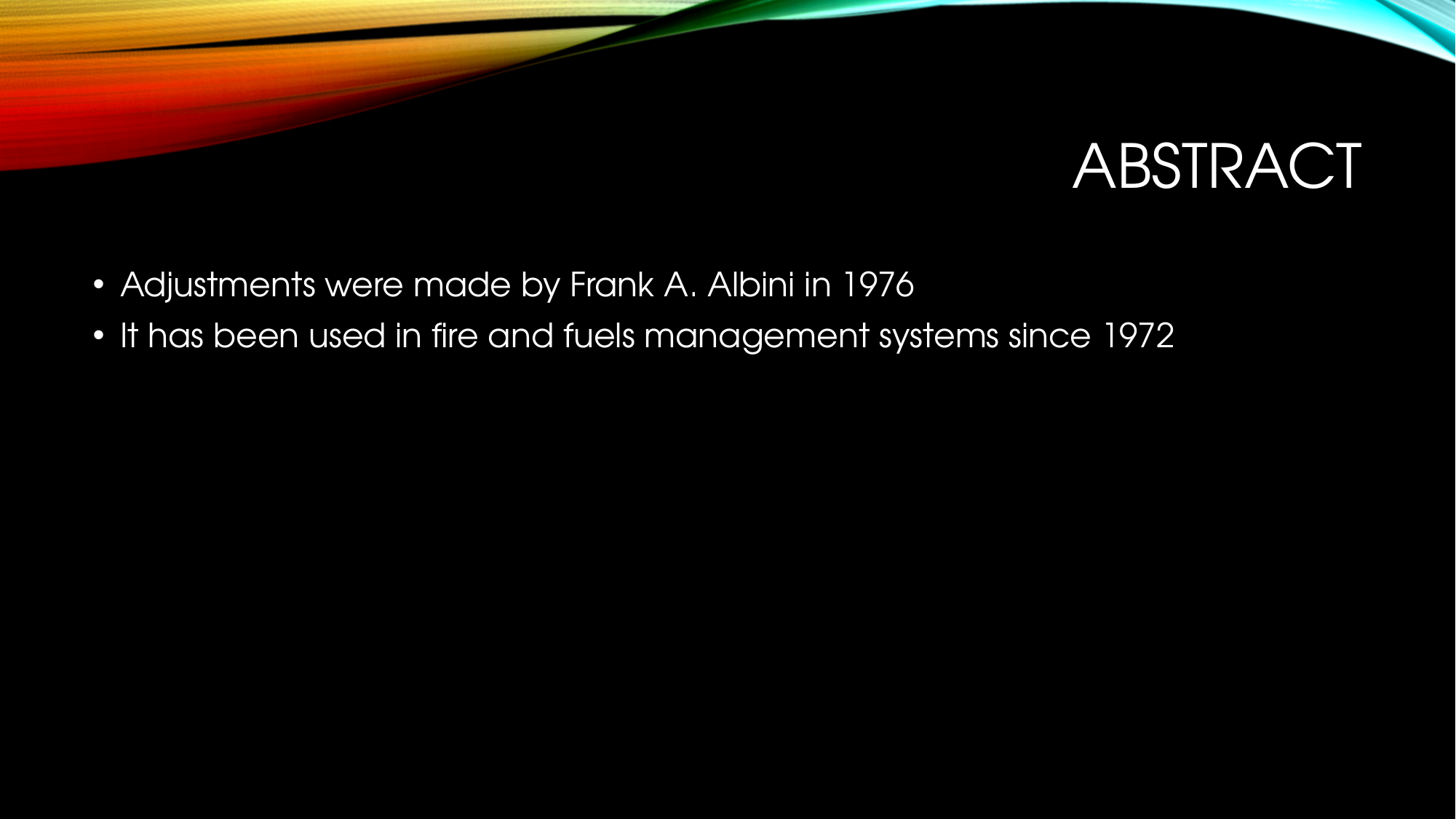

# abstract
Adjustments were made by Frank A. Albini in 1976
It has been used in fire and fuels management systems since 1972